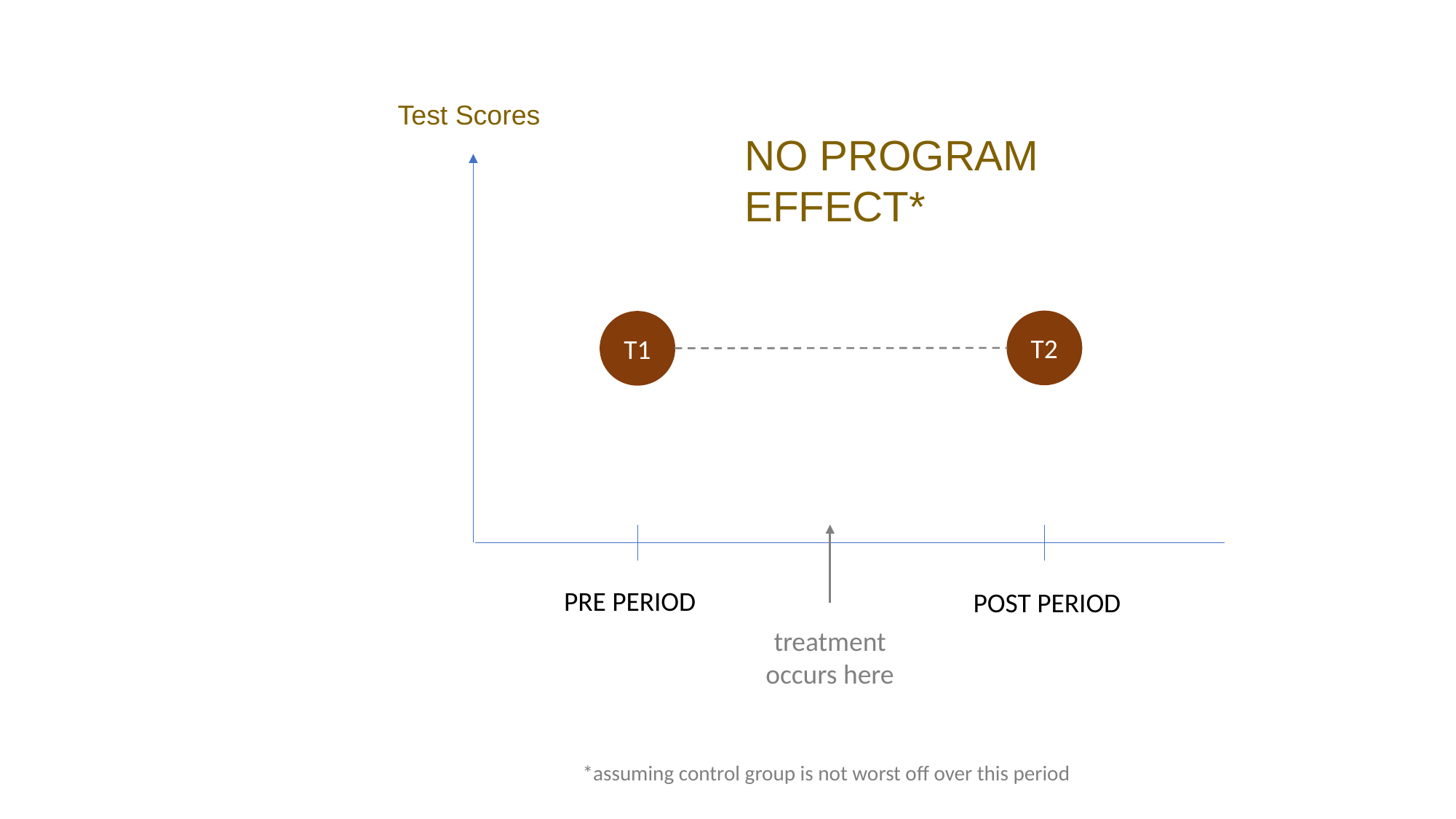

Test Scores
NO Program Effect*
T2
T1
PRE PERIOD
POST PERIOD
treatment
occurs here
*assuming control group is not worst off over this period